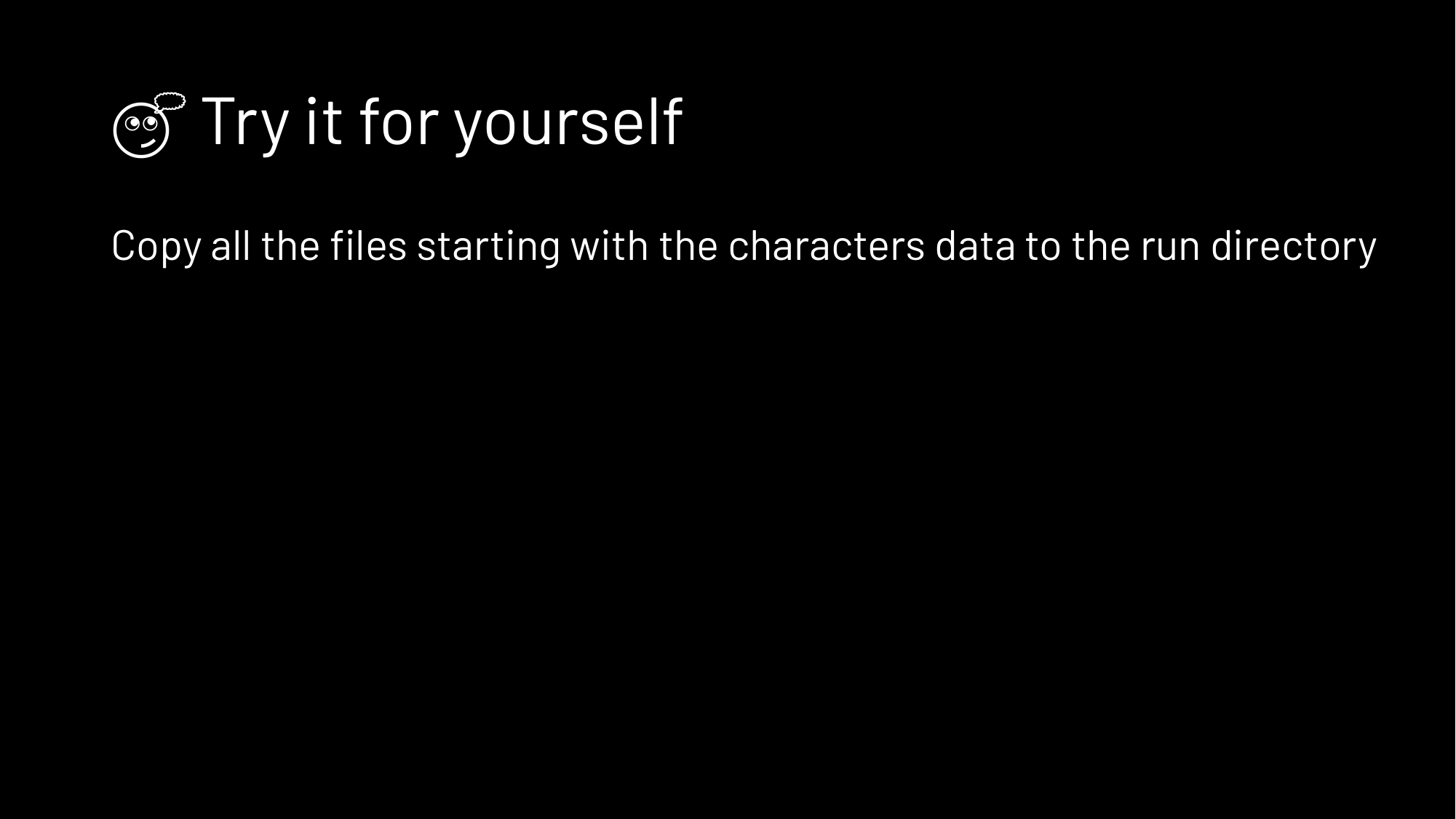

# 🤔 Try it for yourself
Copy all the files starting with the characters data to the run directory